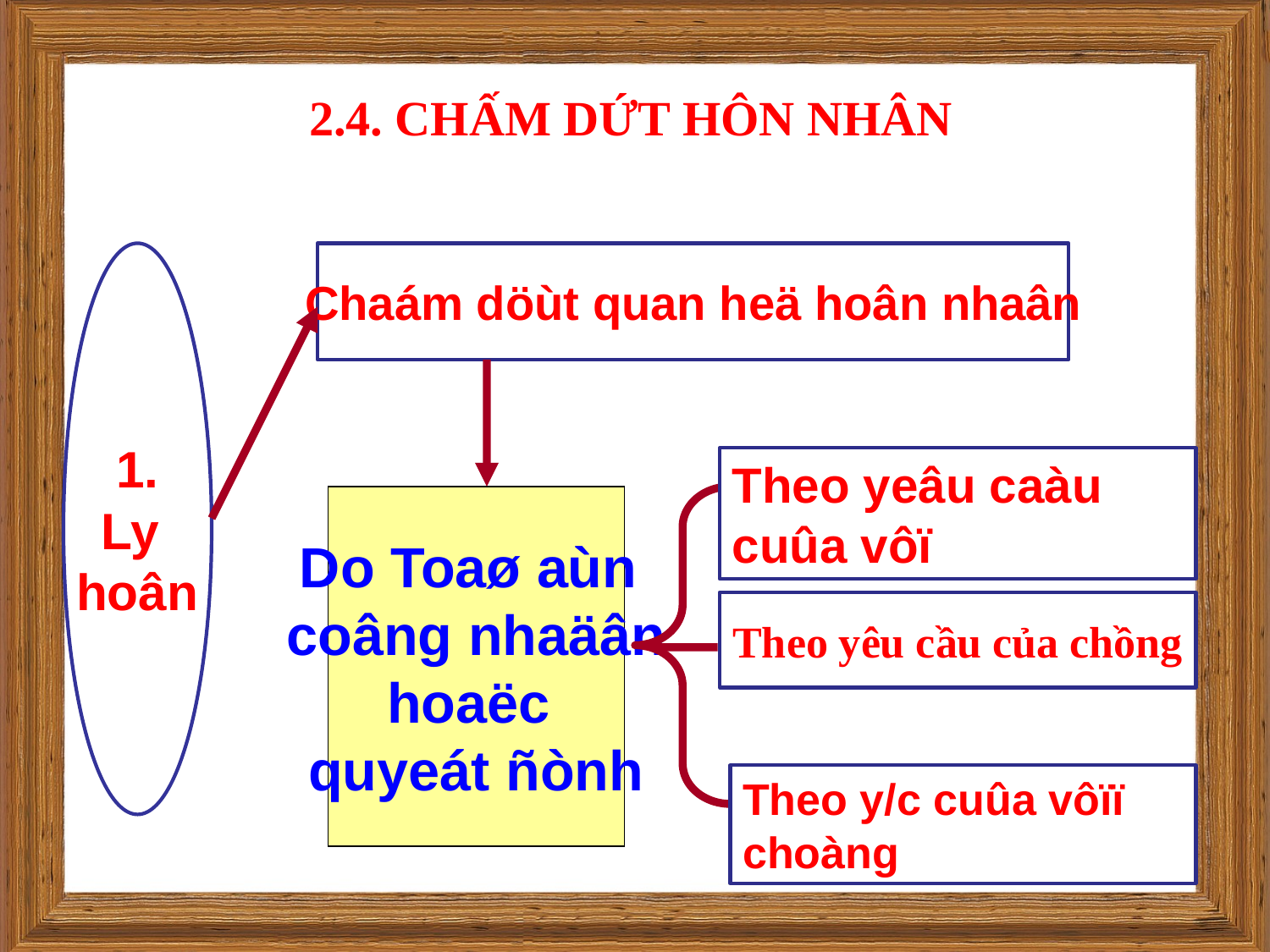

2.4. CHẤM DỨT HÔN NHÂN

1.
Ly
hoân
Chaám döùt quan heä hoân nhaân

Theo yeâu caàu cuûa vôï
Do Toaø aùn
coâng nhaäân
hoaëc
quyeát ñònh

Theo yêu cầu của chồng

Theo y/c cuûa vôïï choàng